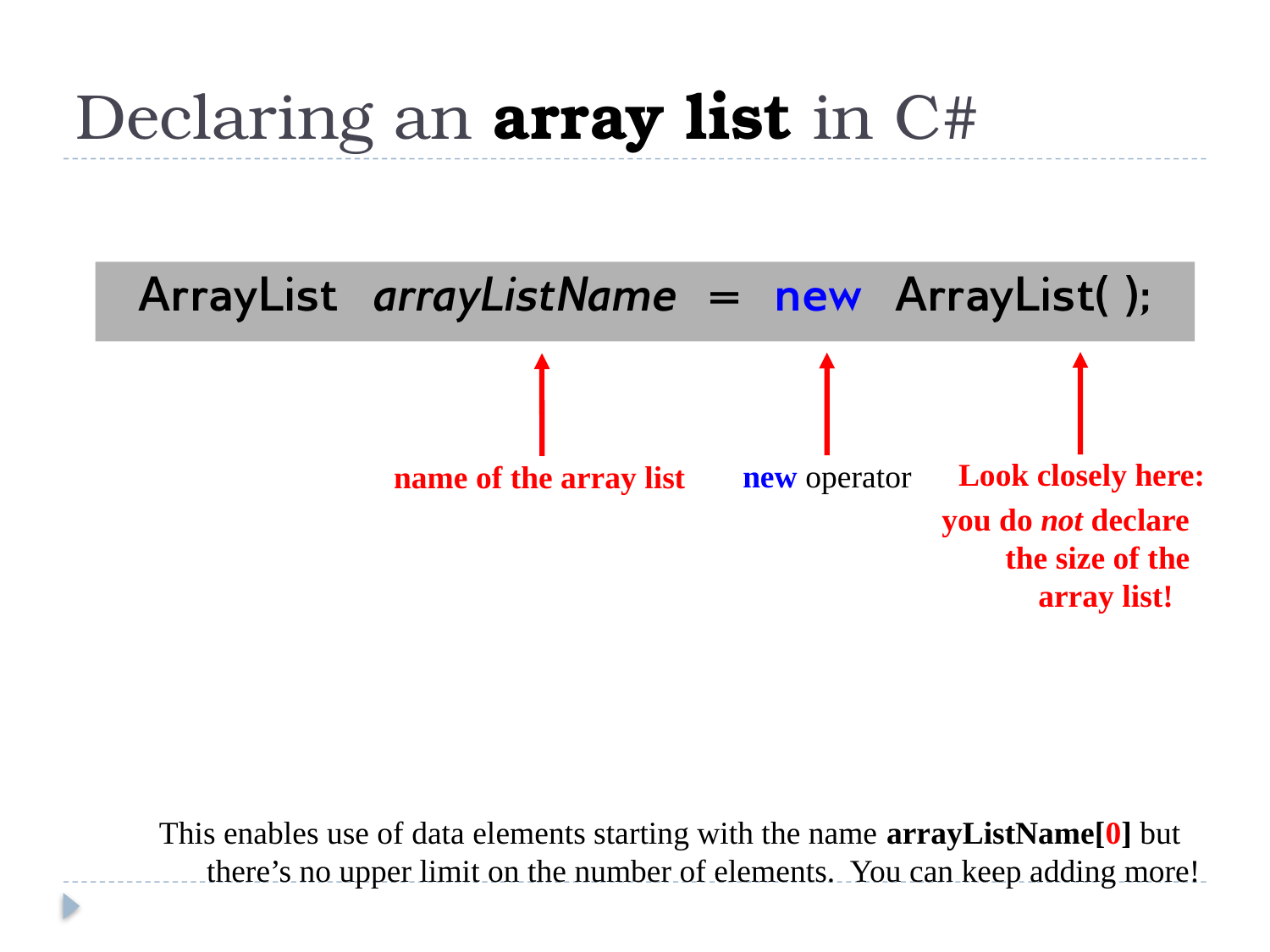

# Declaring an array list in C#
ArrayList  arrayListName  =  new  ArrayList( );

Look closely here:
you do not declare     the size of the   array list!
new operator
name of the array list
This enables use of data elements starting with the name arrayListName[0] but there’s no upper limit on the number of elements.  You can keep adding more!